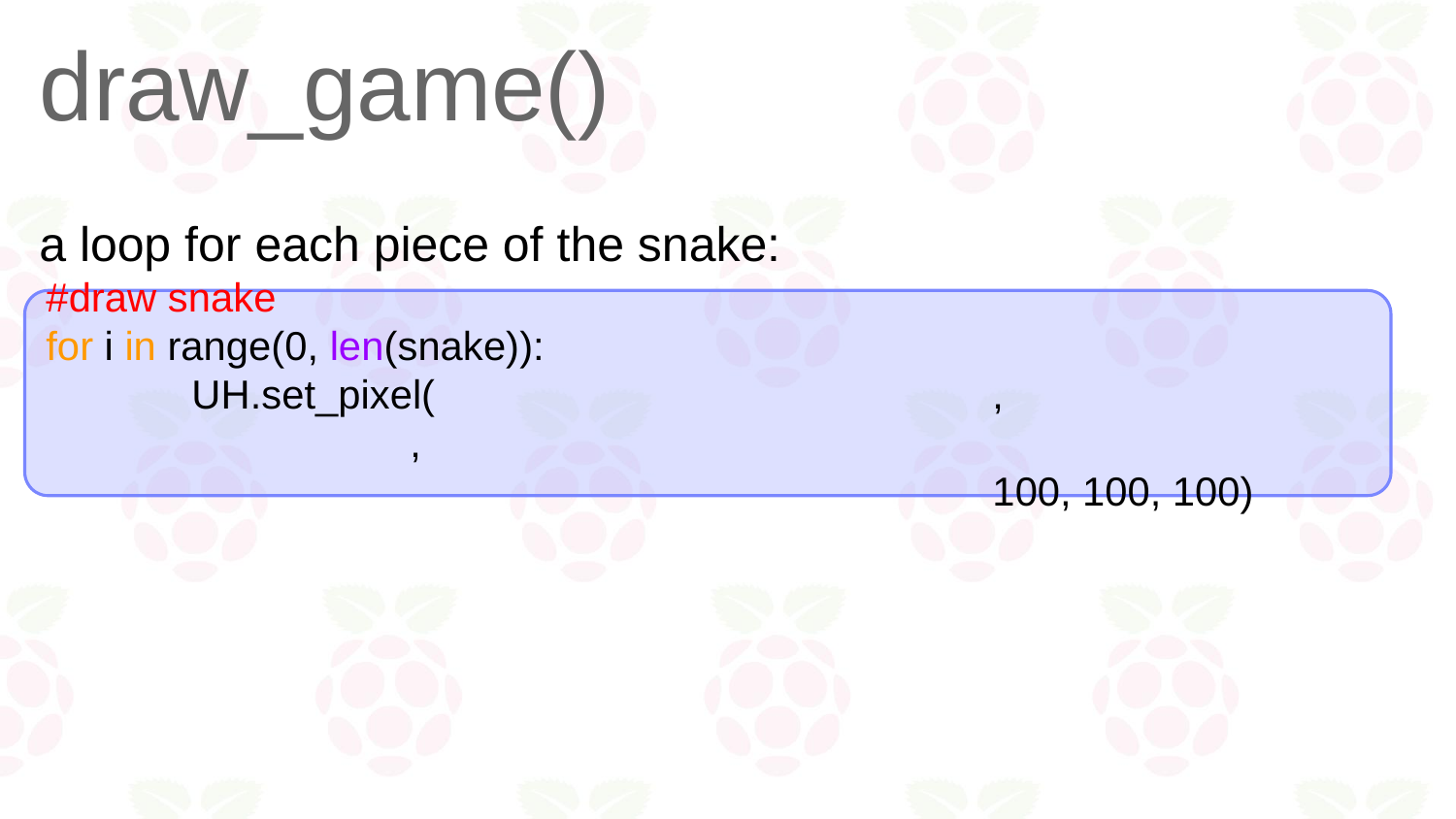

# draw_game()

a loop for each piece of the snake:

#draw snake
for i in range(0, len(snake)):
UH.set_pixel(				,				,
100, 100, 100)